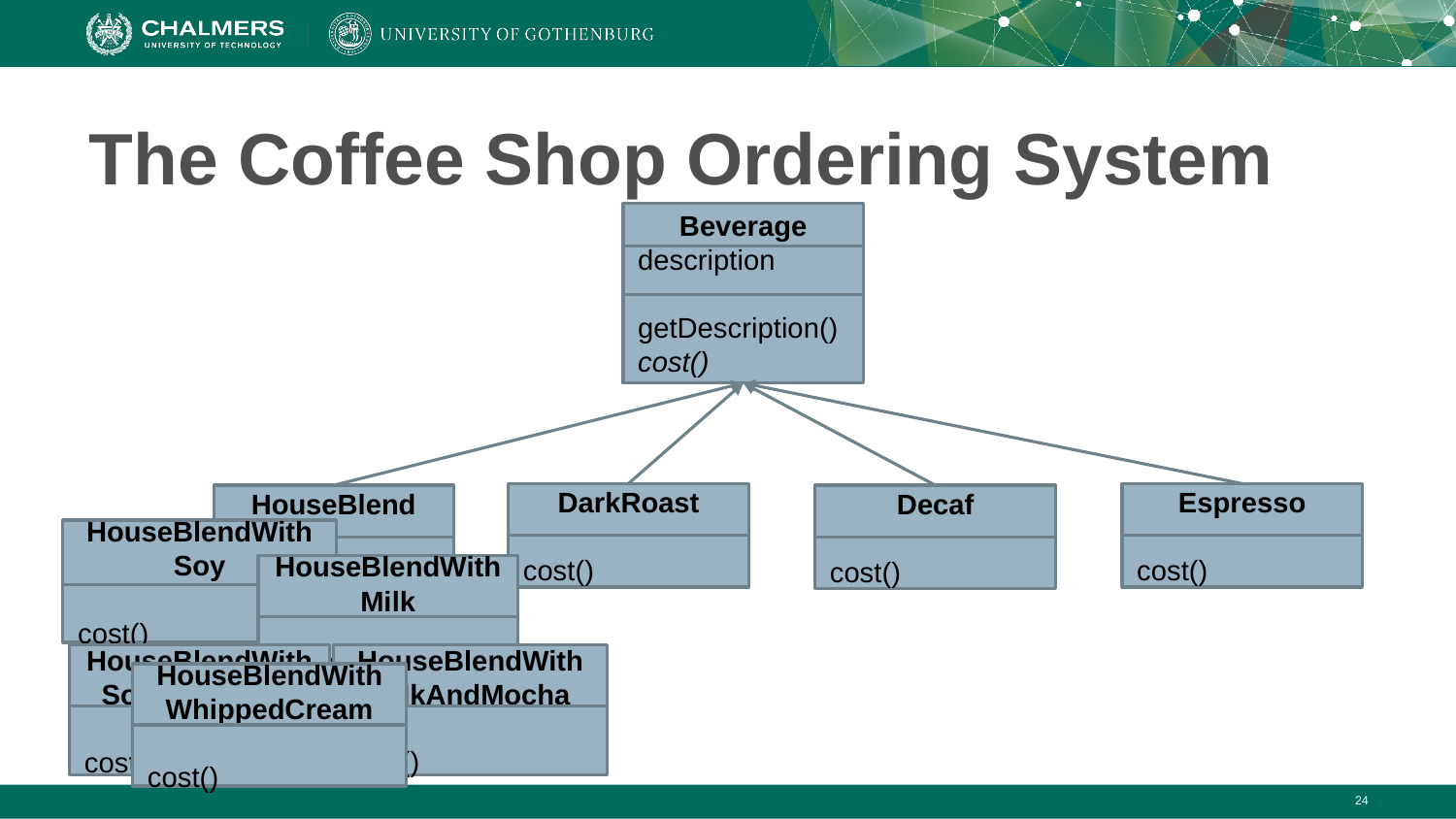

# The Coffee Shop Ordering System
Beverage
description

getDescription()
cost()
DarkRoast

cost()
Espresso

cost()
HouseBlend

cost()
Decaf

cost()
HouseBlendWithSoy

cost()
HouseBlendWithMilk

cost()
HouseBlendWithMilkAndMocha

cost()
HouseBlendWithSoyAndMocha

cost()
HouseBlendWithWhippedCream

cost()
24